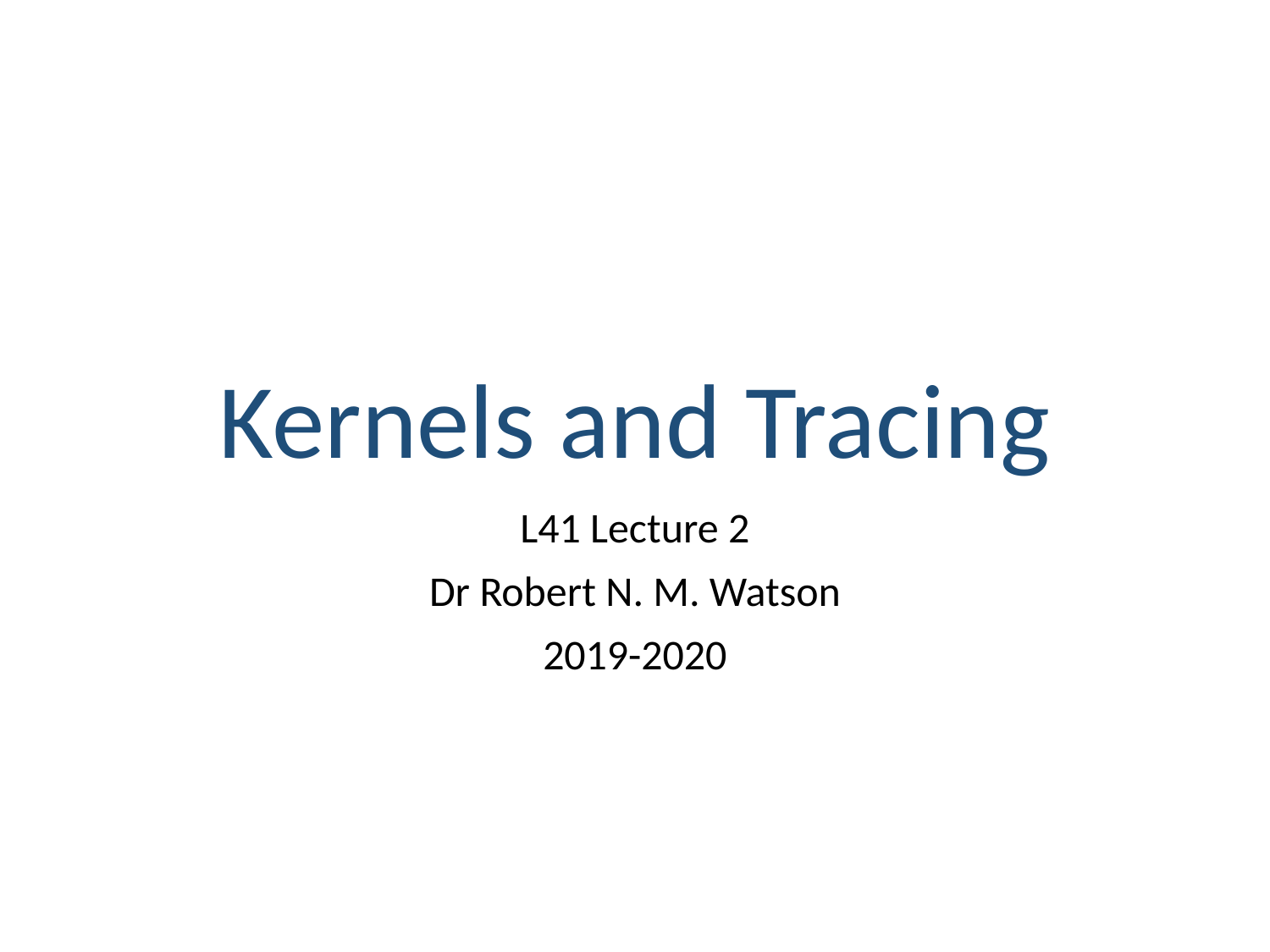

# Kernels and Tracing
L41 Lecture 2
Dr Robert N. M. Watson
2019-2020